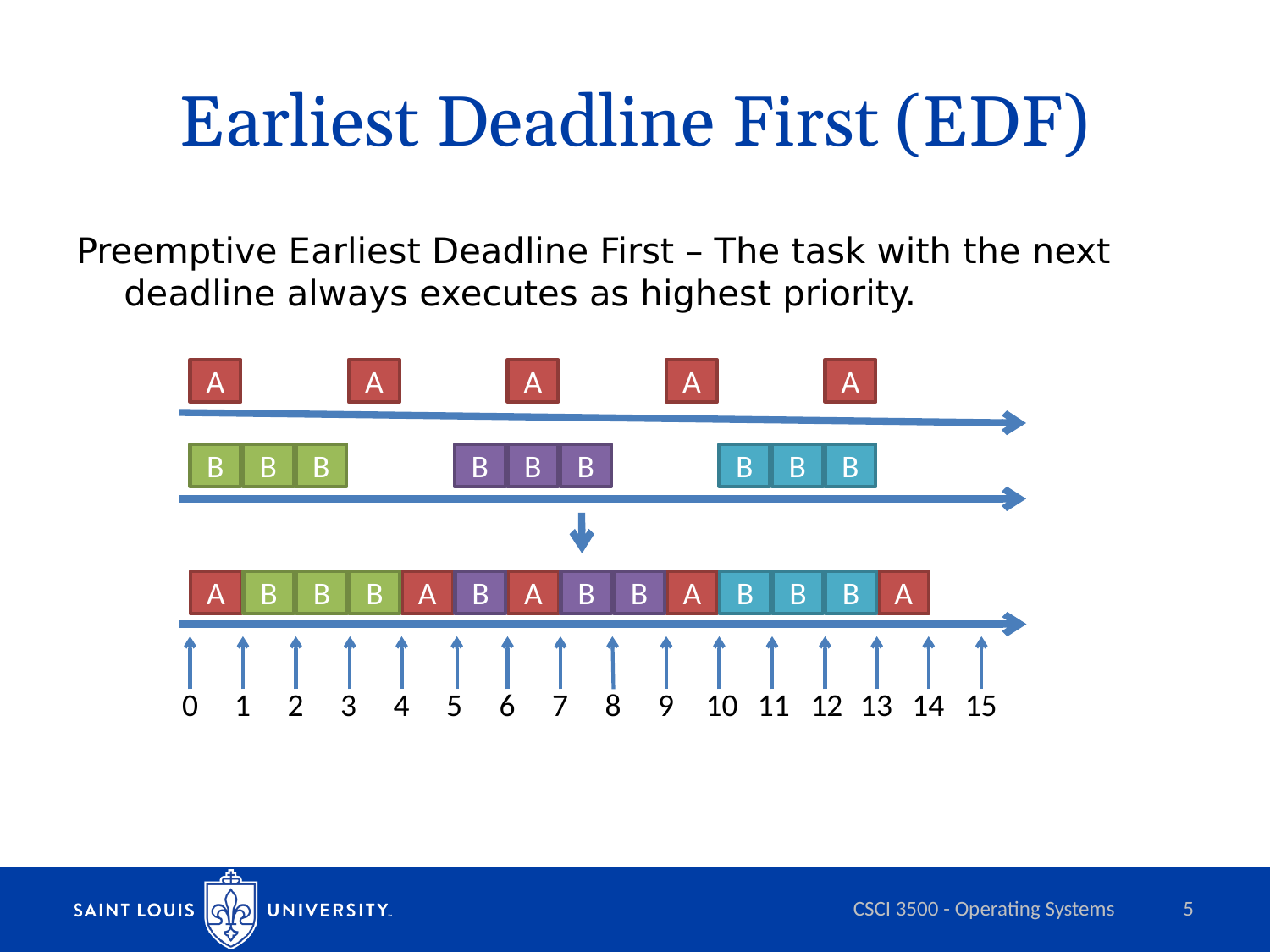

# Earliest Deadline First (EDF)
Preemptive Earliest Deadline First – The task with the next deadline always executes as highest priority.

A
A
A
A
A
B
B
B
B
B
B
B
B
B
A
B
B
B
A
B
A
B
B
A
B
B
B
A
0
1
2
3
4
5
6
7
8
9
10
11
12
13
14
15
CSCI 3500 - Operating Systems
5